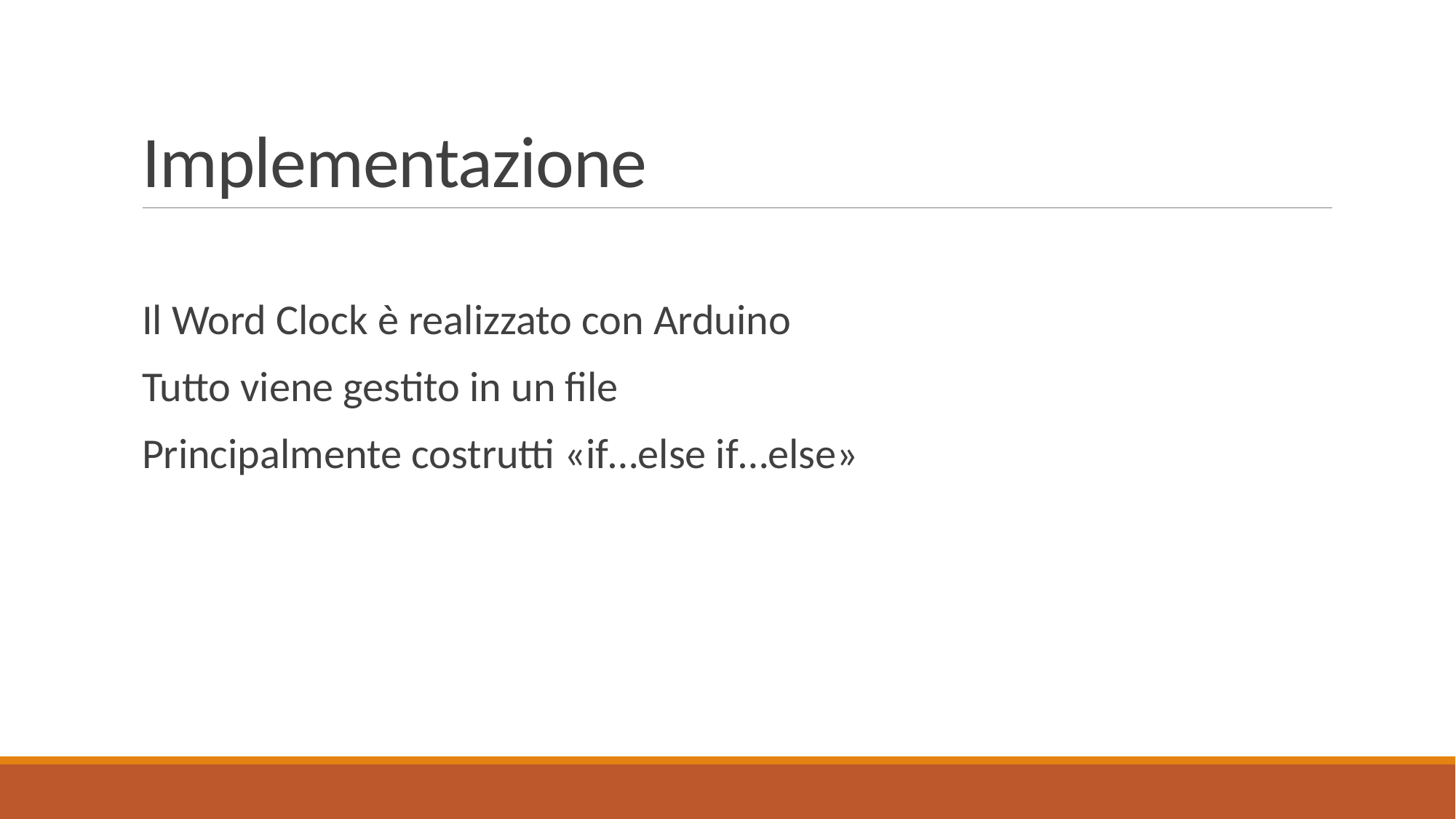

# Implementazione

Il Word Clock è realizzato con Arduino
Tutto viene gestito in un file
Principalmente costrutti «if…else if…else»